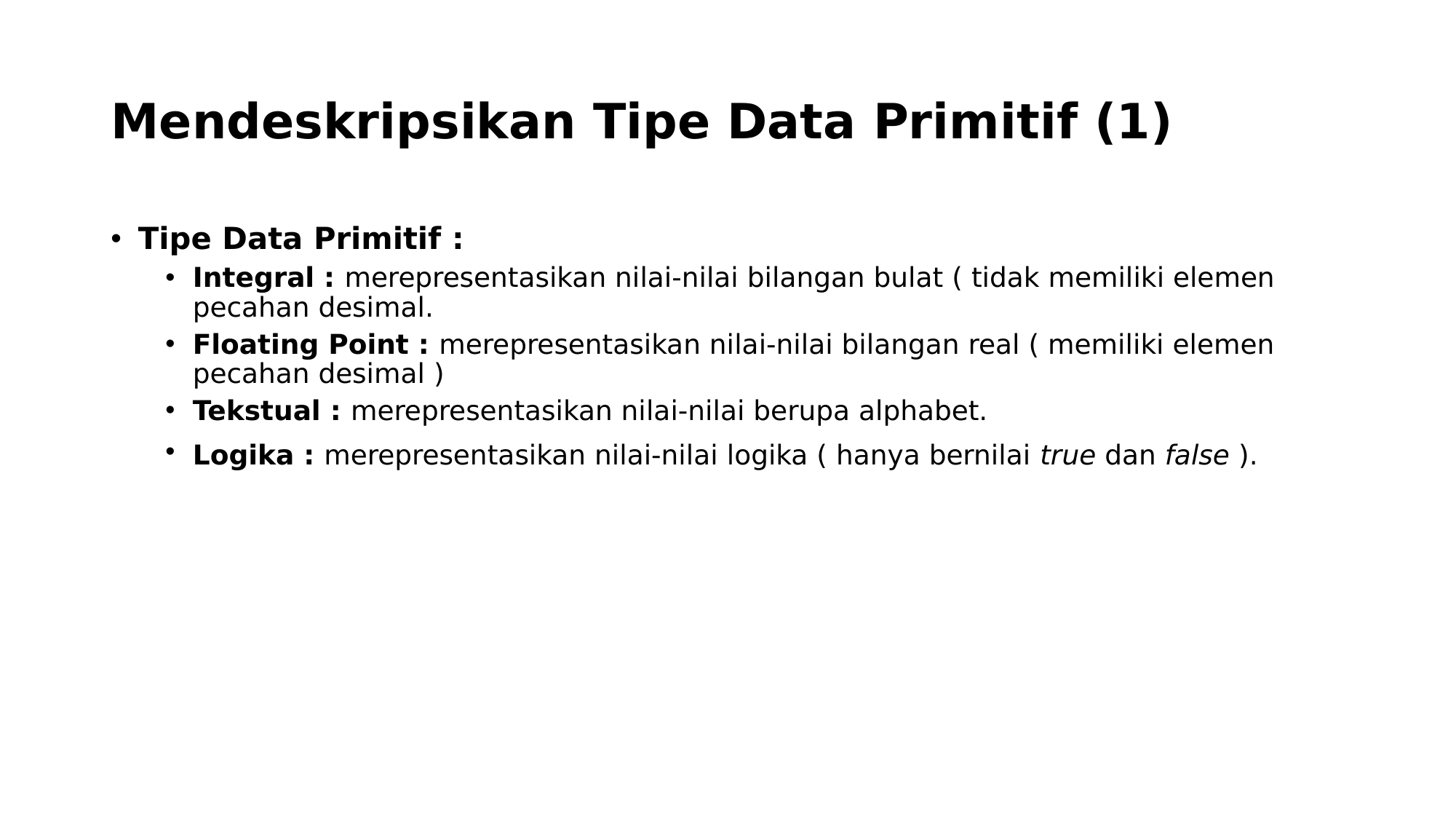

# Mendeskripsikan Tipe Data Primitif (1)
Tipe Data Primitif :
Integral : merepresentasikan nilai-nilai bilangan bulat ( tidak memiliki elemen pecahan desimal.
Floating Point : merepresentasikan nilai-nilai bilangan real ( memiliki elemen pecahan desimal )
Tekstual : merepresentasikan nilai-nilai berupa alphabet.
Logika : merepresentasikan nilai-nilai logika ( hanya bernilai true dan false ).